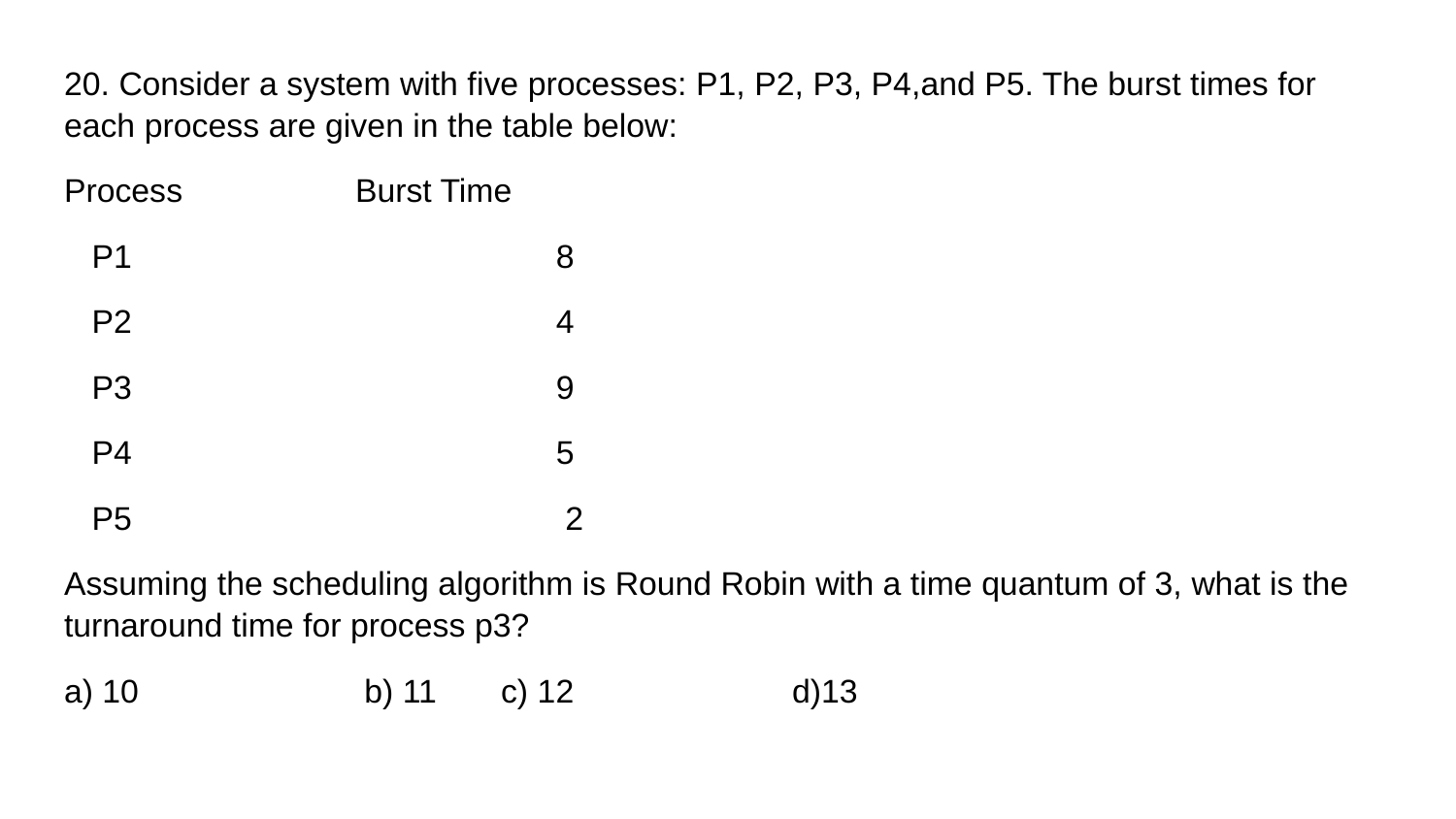

20. Consider a system with five processes: P1, P2, P3, P4,and P5. The burst times for each process are given in the table below:
Process 		Burst Time
   P1			      8
   P2			      4
   P3			      9
   P4			      5
   P5			       2
Assuming the scheduling algorithm is Round Robin with a time quantum of 3, what is the turnaround time for process p3?
a) 10		 b) 11 	c) 12 		d)13